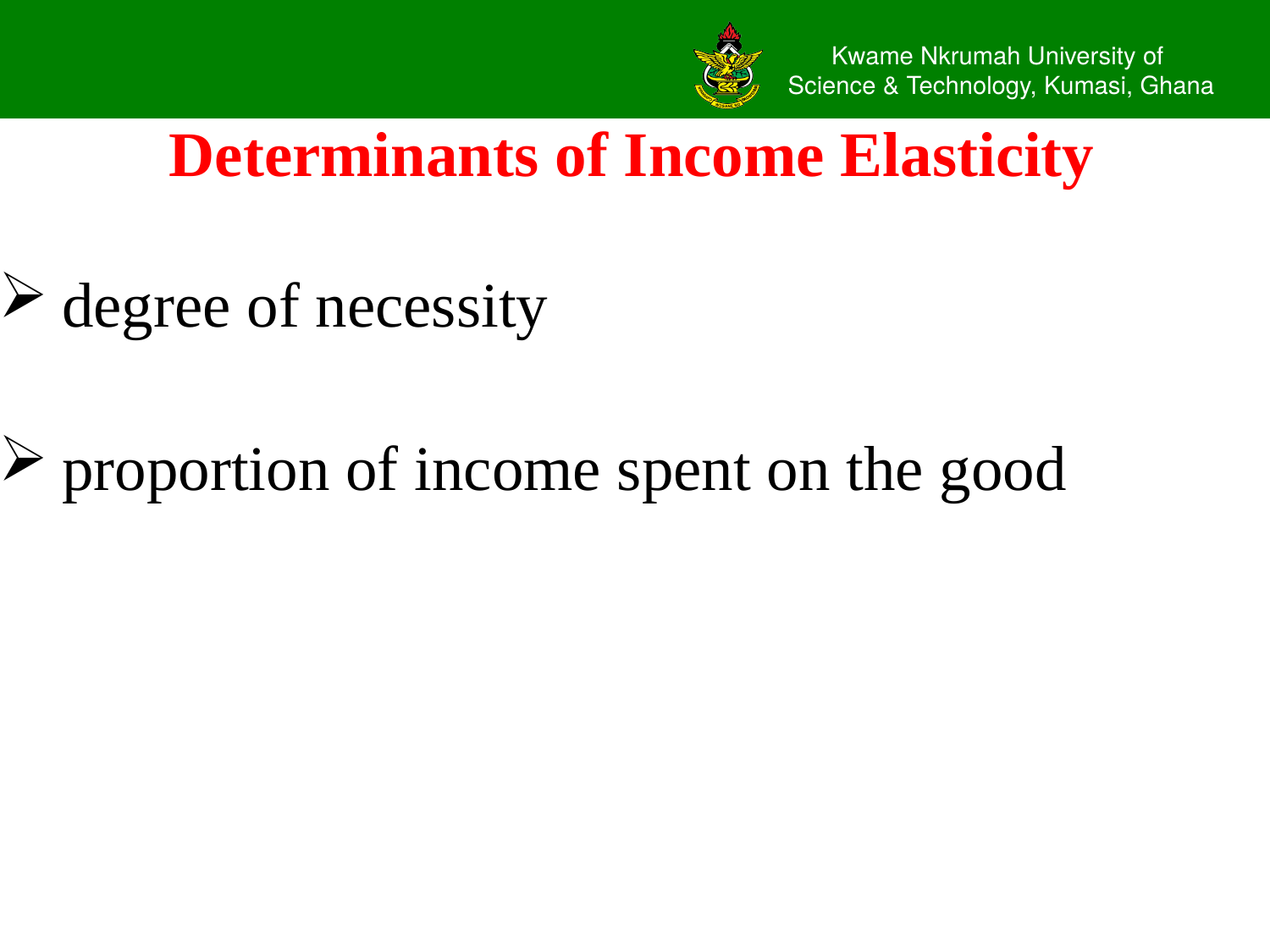

# Determinants of Income Elasticity
degree of necessity

proportion of income spent on the good